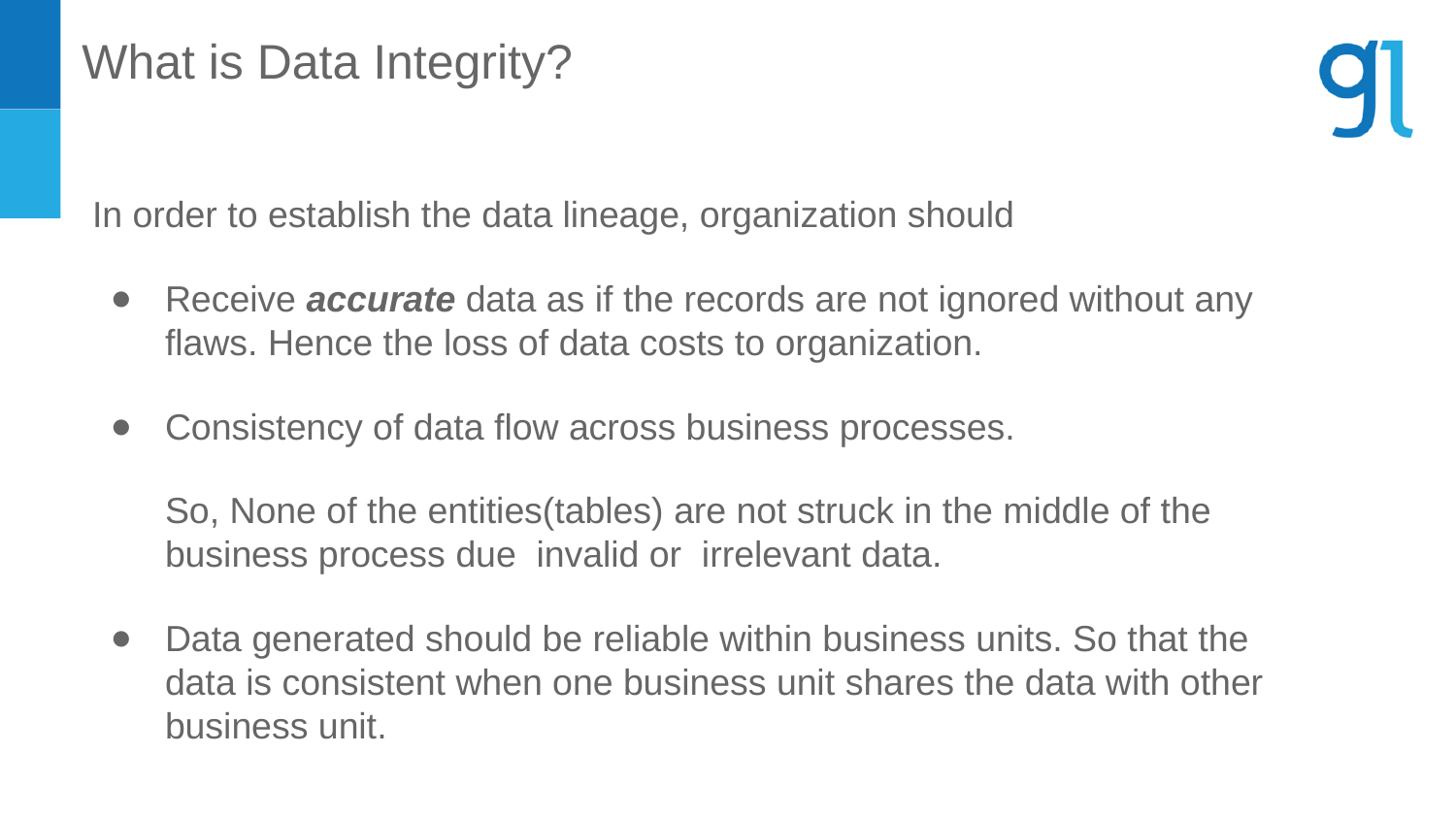

What is Data Integrity?

In order to establish the data lineage, organization should
Receive accurate data as if the records are not ignored without any flaws. Hence the loss of data costs to organization.
Consistency of data flow across business processes.
So, None of the entities(tables) are not struck in the middle of the business process due  invalid or  irrelevant data.
Data generated should be reliable within business units. So that the data is consistent when one business unit shares the data with other business unit.